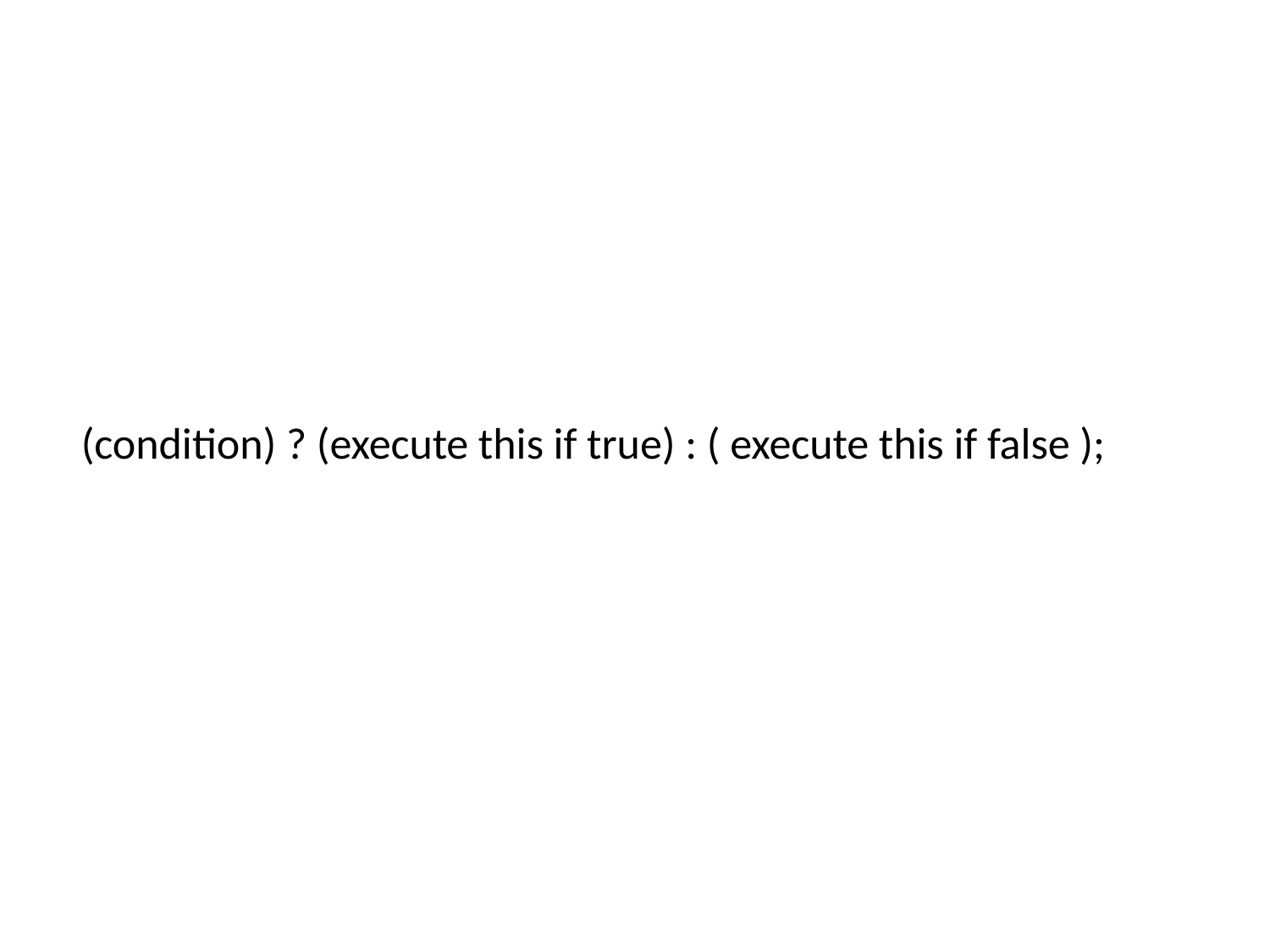

(condition) ? (execute this if true) : ( execute this if false );